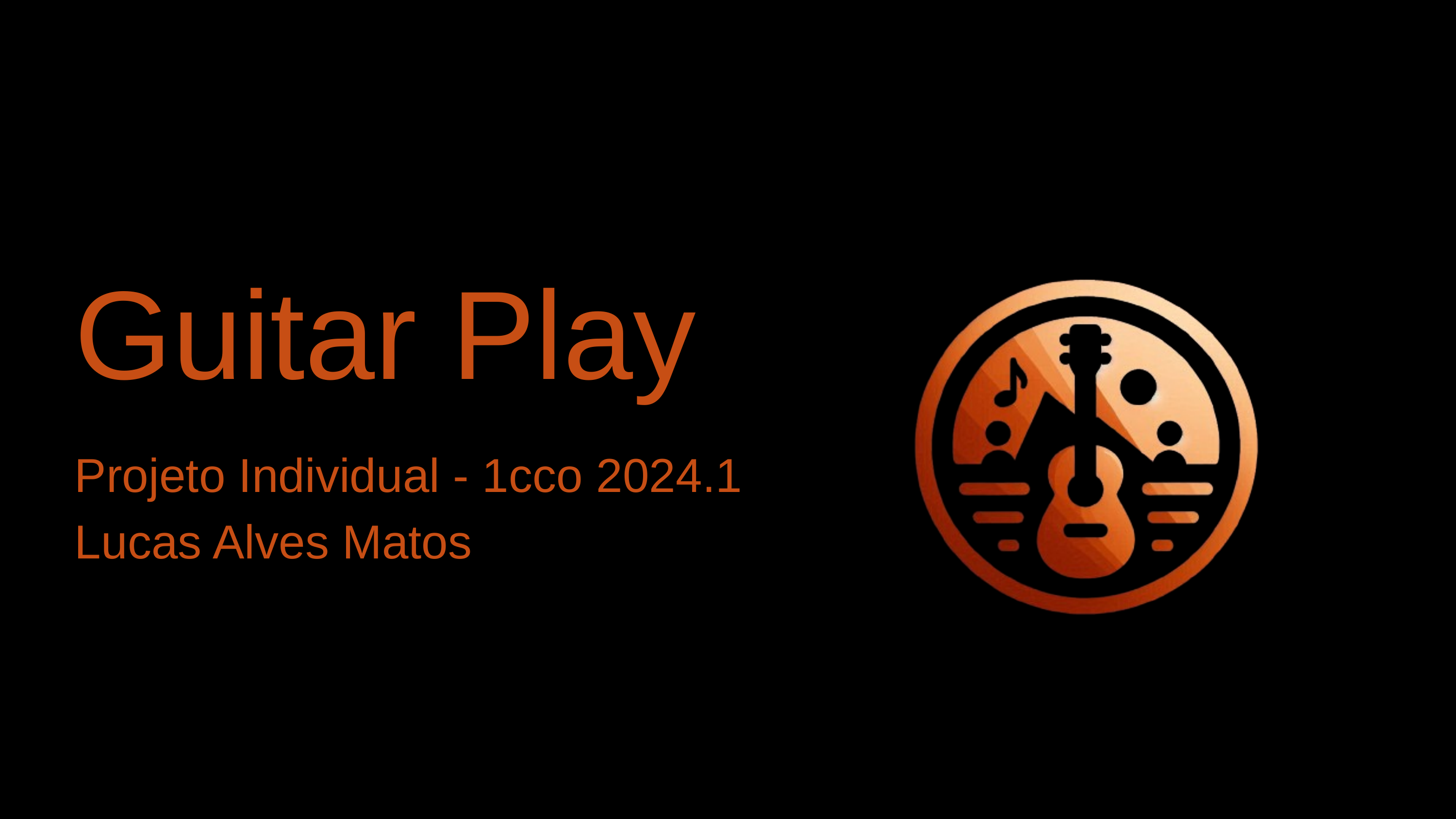

Guitar Play
Projeto Individual - 1cco 2024.1
Lucas Alves Matos